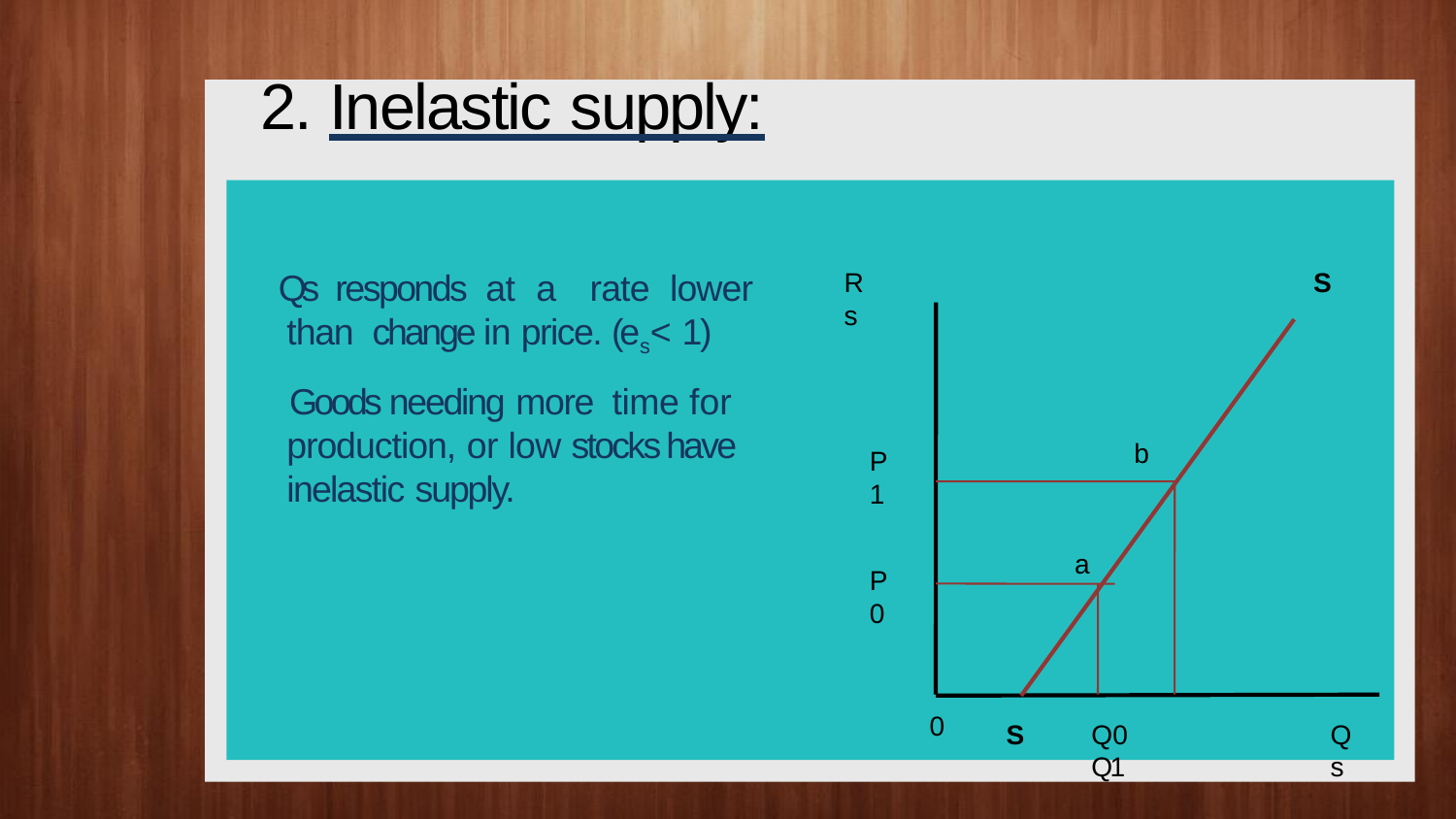

# 2. Inelastic supply:
Qs responds at a  rate lower than  change in price. (es < 1)
      Goods needing more  time for  production, or low stocks have  inelastic supply.

Rs
S

b
P1

a
P0
0
S
Q0	Q1
Qs